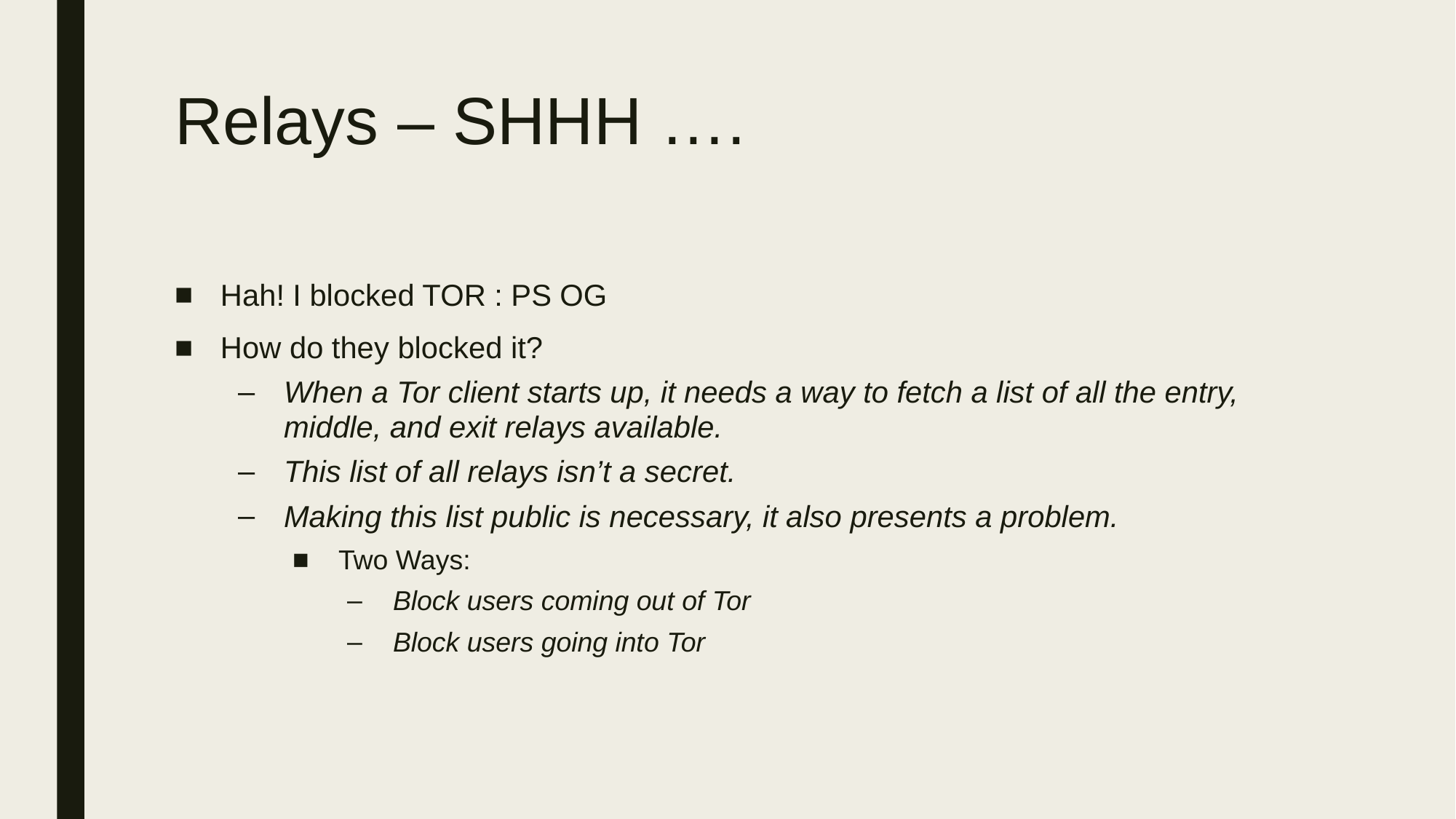

# Relays – SHHH ….
Hah! I blocked TOR : PS OG
How do they blocked it?
When a Tor client starts up, it needs a way to fetch a list of all the entry, middle, and exit relays available.
This list of all relays isn’t a secret.
Making this list public is necessary, it also presents a problem.
Two Ways:
Block users coming out of Tor
Block users going into Tor